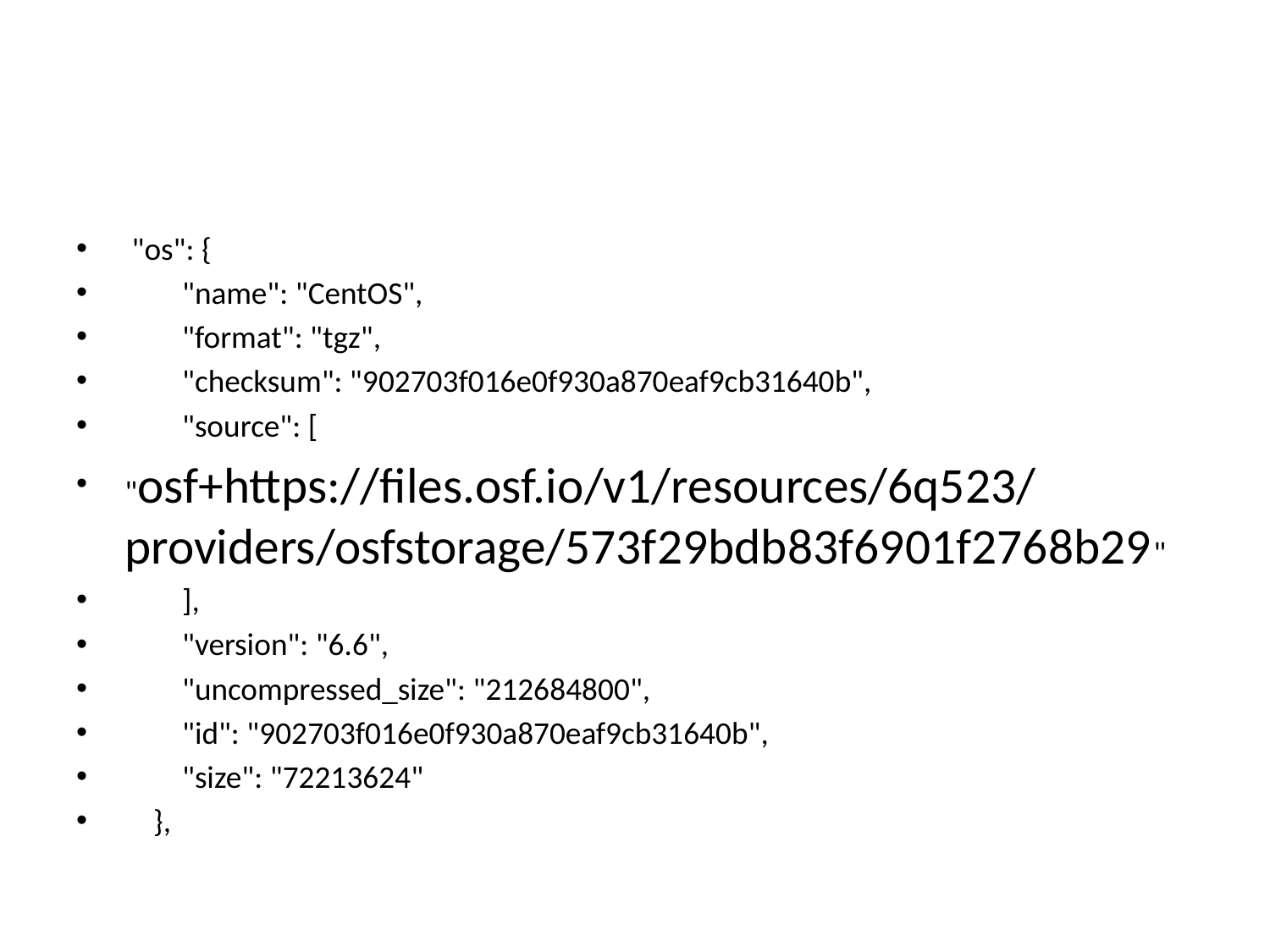

#
 "os": {
        "name": "CentOS",
        "format": "tgz",
        "checksum": "902703f016e0f930a870eaf9cb31640b",
        "source": [
"osf+https://files.osf.io/v1/resources/6q523/providers/osfstorage/573f29bdb83f6901f2768b29"
        ],
        "version": "6.6",
        "uncompressed_size": "212684800",
        "id": "902703f016e0f930a870eaf9cb31640b",
        "size": "72213624"
    },